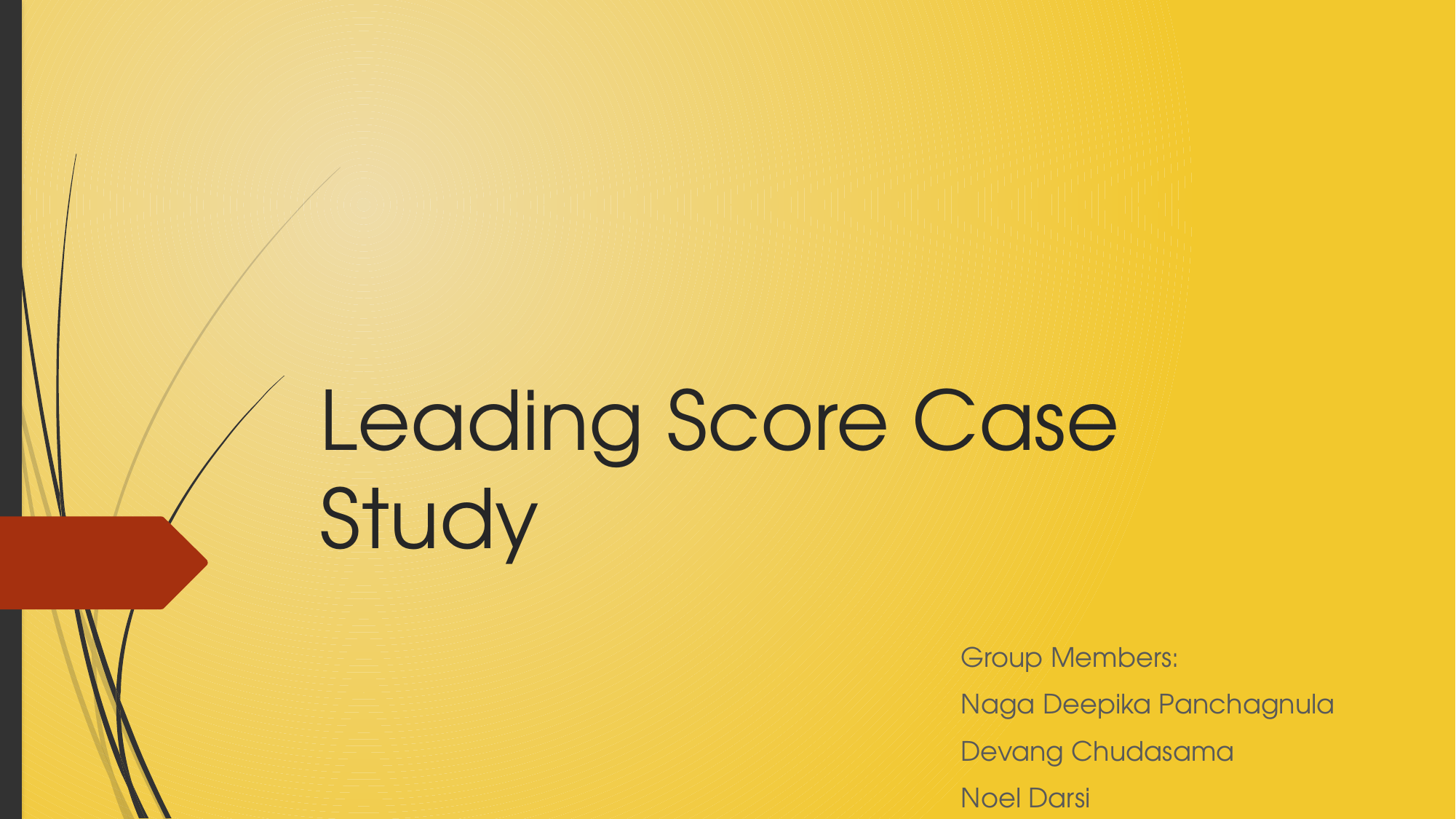

# Leading Score Case Study
Group Members:
Naga Deepika Panchagnula
Devang Chudasama
Noel Darsi